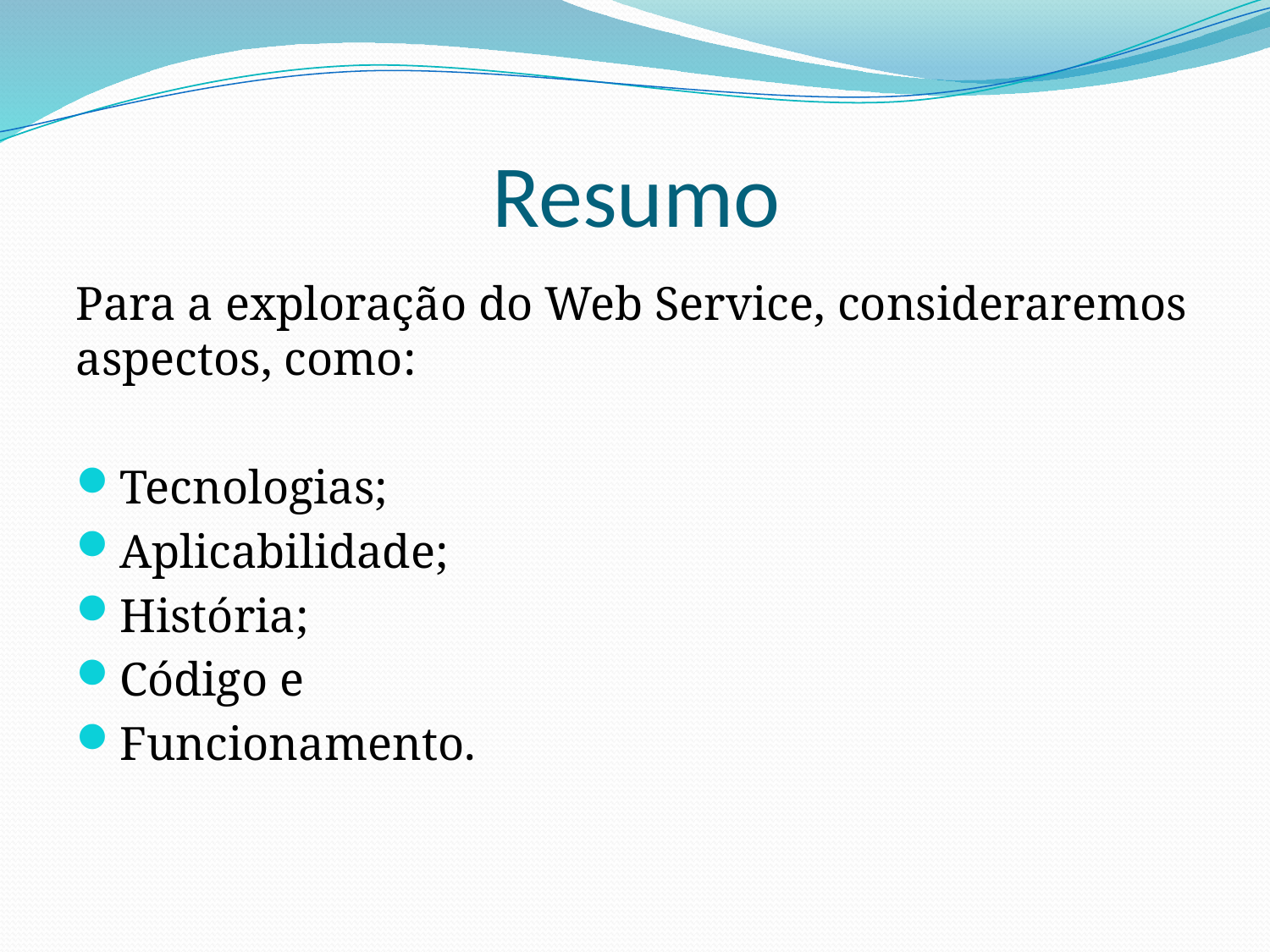

# Resumo
Para a exploração do Web Service, consideraremos aspectos, como:

Tecnologias;
Aplicabilidade;
História;
Código e
Funcionamento.